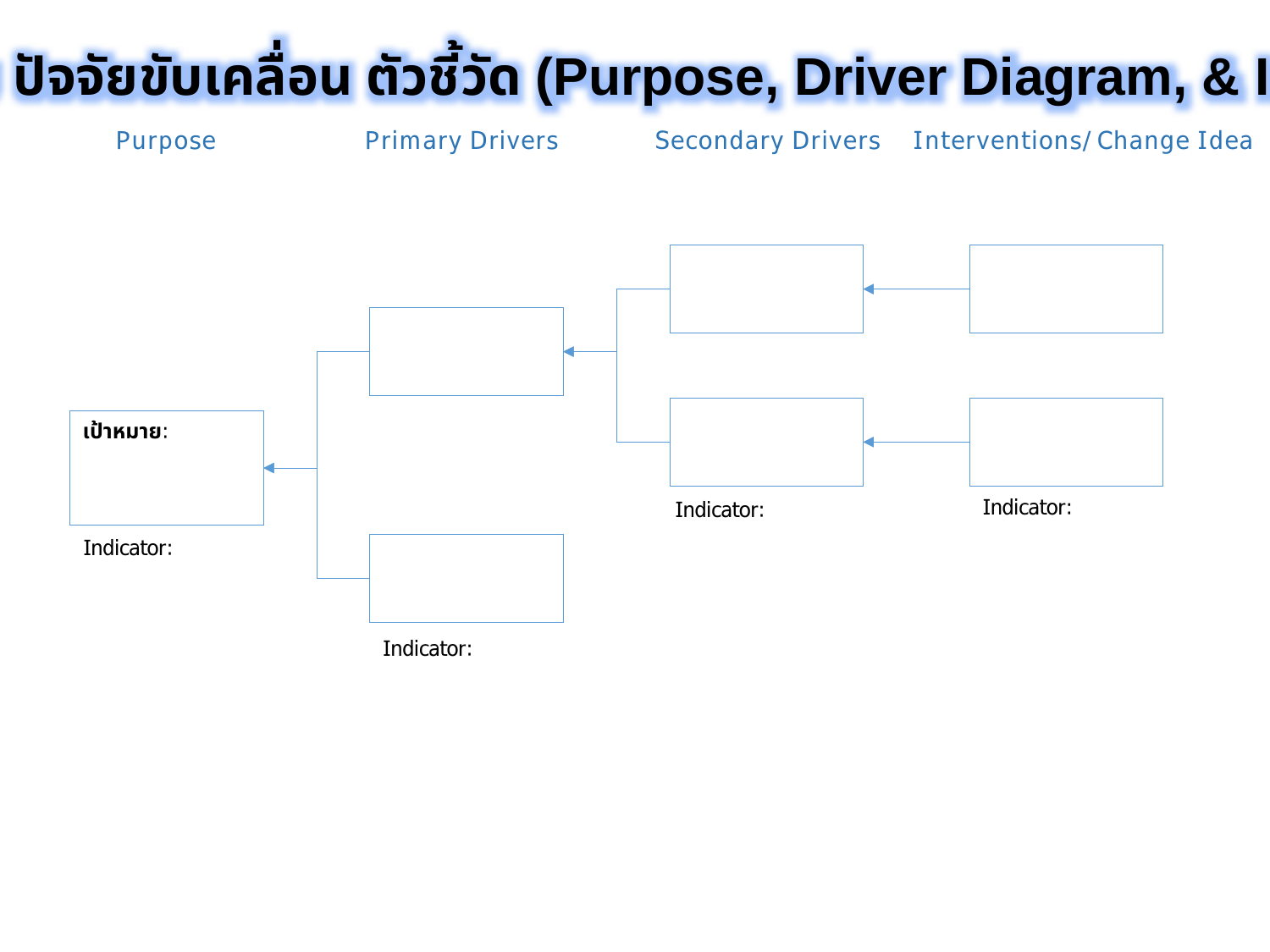

เป้าหมาย ปัจจัยขับเคลื่อน ตัวชี้วัด (Purpose, Driver Diagram, & Indicator)
Interventions/Change Idea
Secondary Drivers
Purpose
Primary Drivers

เป้าหมาย:

Indicator:
Indicator:
Indicator:

Indicator: